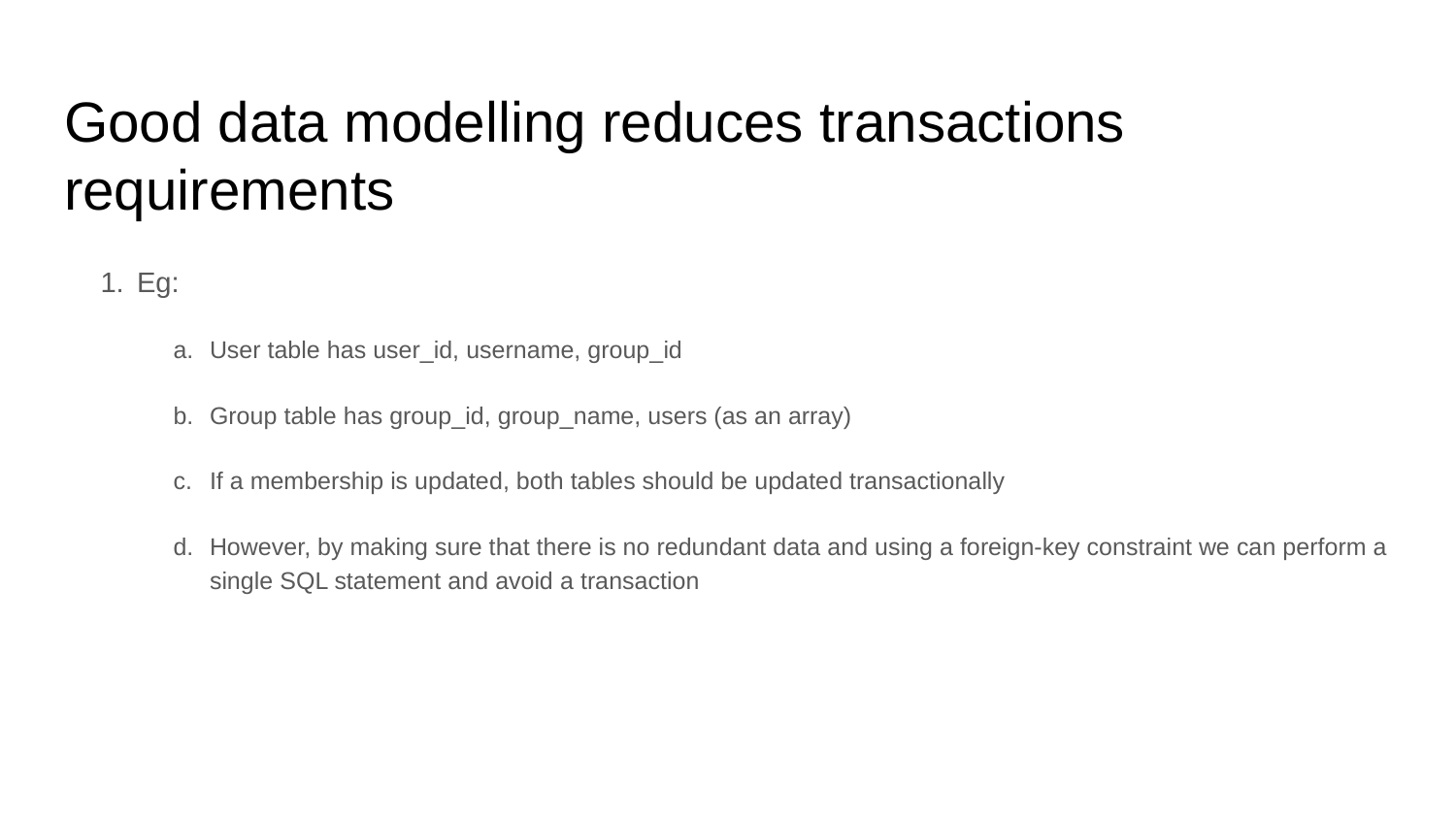

# Good data modelling reduces transactions requirements
Eg:
User table has user_id, username, group_id
Group table has group_id, group_name, users (as an array)
If a membership is updated, both tables should be updated transactionally
However, by making sure that there is no redundant data and using a foreign-key constraint we can perform a single SQL statement and avoid a transaction